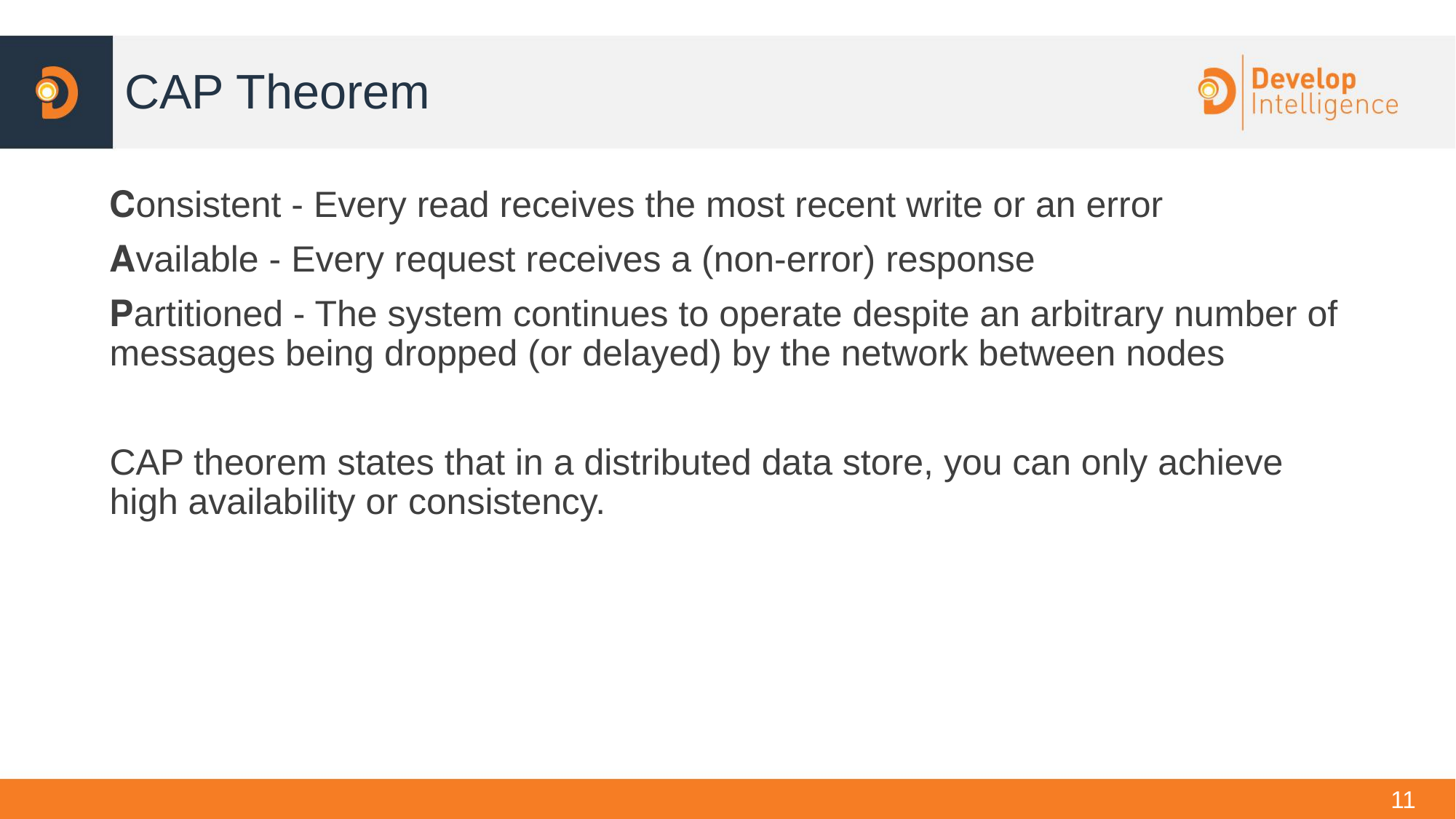

# CAP Theorem
Consistent - Every read receives the most recent write or an error
Available - Every request receives a (non-error) response
Partitioned - The system continues to operate despite an arbitrary number of messages being dropped (or delayed) by the network between nodes

CAP theorem states that in a distributed data store, you can only achieve high availability or consistency.
11